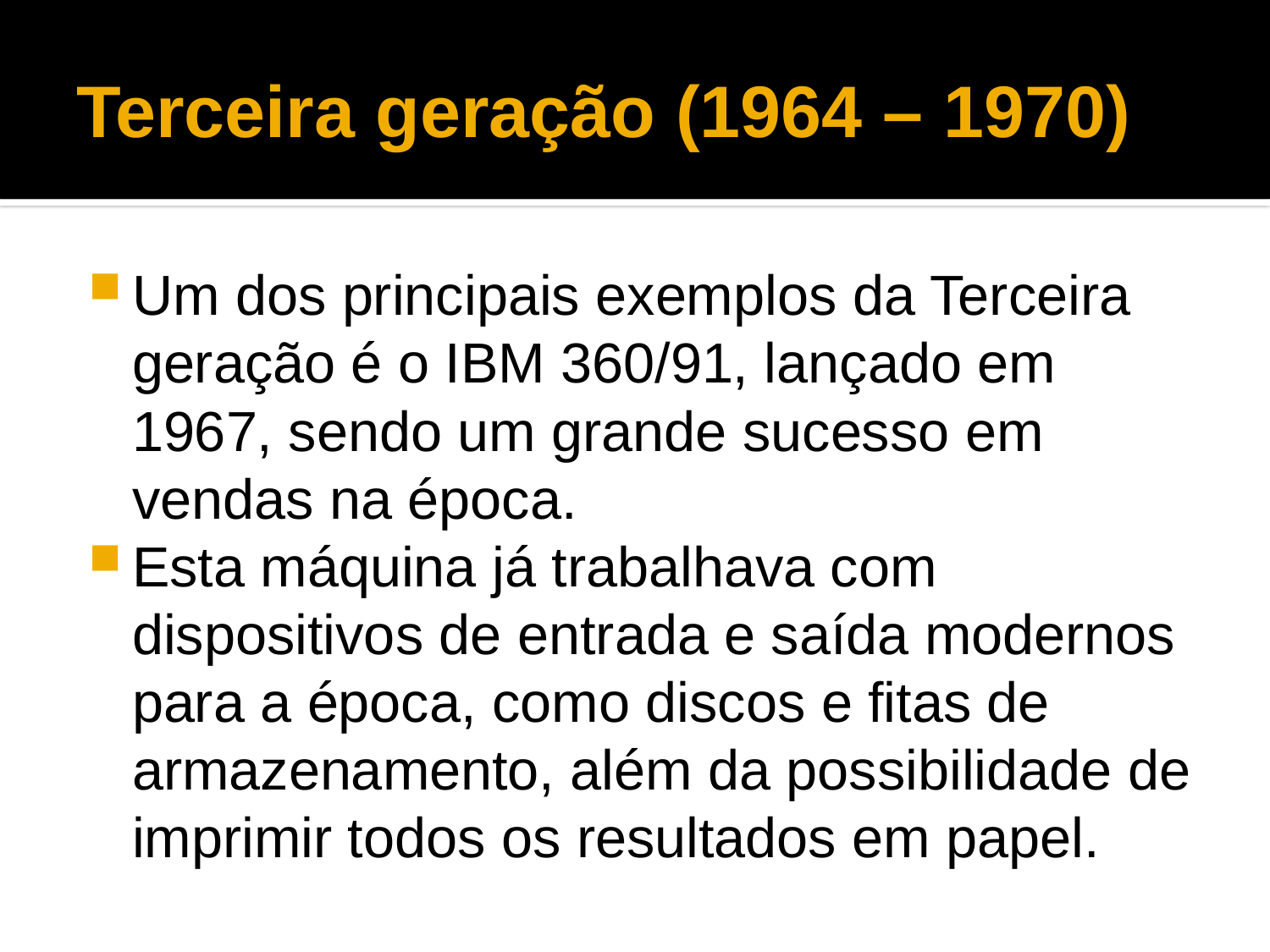

# Terceira geração (1964 – 1970)
Um dos principais exemplos da Terceira geração é o IBM 360/91, lançado em 1967, sendo um grande sucesso em vendas na época.
Esta máquina já trabalhava com dispositivos de entrada e saída modernos para a época, como discos e fitas de armazenamento, além da possibilidade de imprimir todos os resultados em papel.